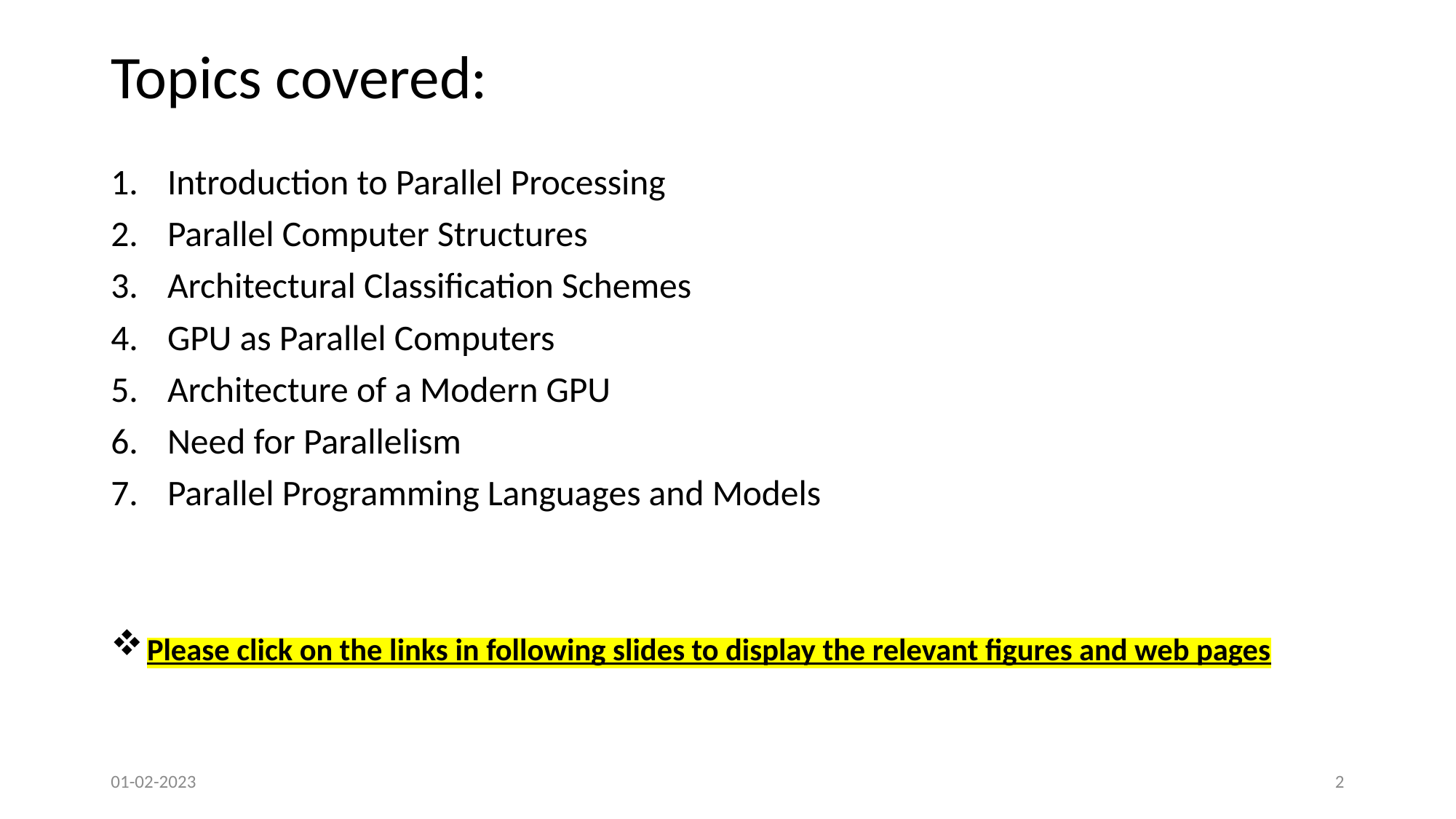

# Topics covered:
Introduction to Parallel Processing
Parallel Computer Structures
Architectural Classification Schemes
GPU as Parallel Computers
Architecture of a Modern GPU
Need for Parallelism
Parallel Programming Languages and Models

 Please click on the links in following slides to display the relevant figures and web pages
01-02-2023
2